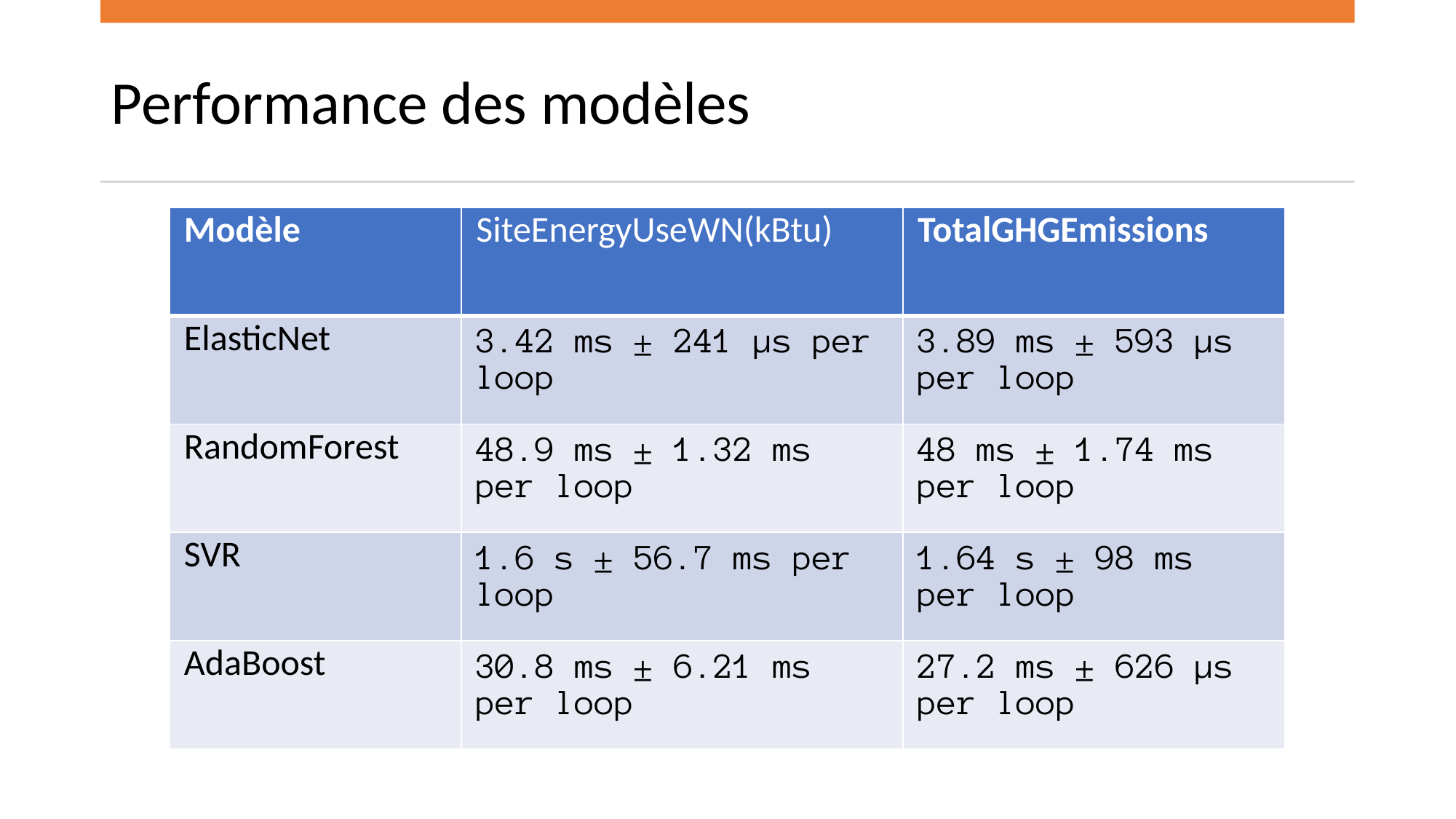

# Performance des modèles

| Modèle | SiteEnergyUseWN(kBtu) | TotalGHGEmissions |
| --- | --- | --- |
| ElasticNet | 3.42 ms ± 241 µs per loop | 3.89 ms ± 593 µs per loop |
| RandomForest | 48.9 ms ± 1.32 ms per loop | 48 ms ± 1.74 ms per loop |
| SVR | 1.6 s ± 56.7 ms per loop | 1.64 s ± 98 ms per loop |
| AdaBoost | 30.8 ms ± 6.21 ms per loop | 27.2 ms ± 626 µs per loop |